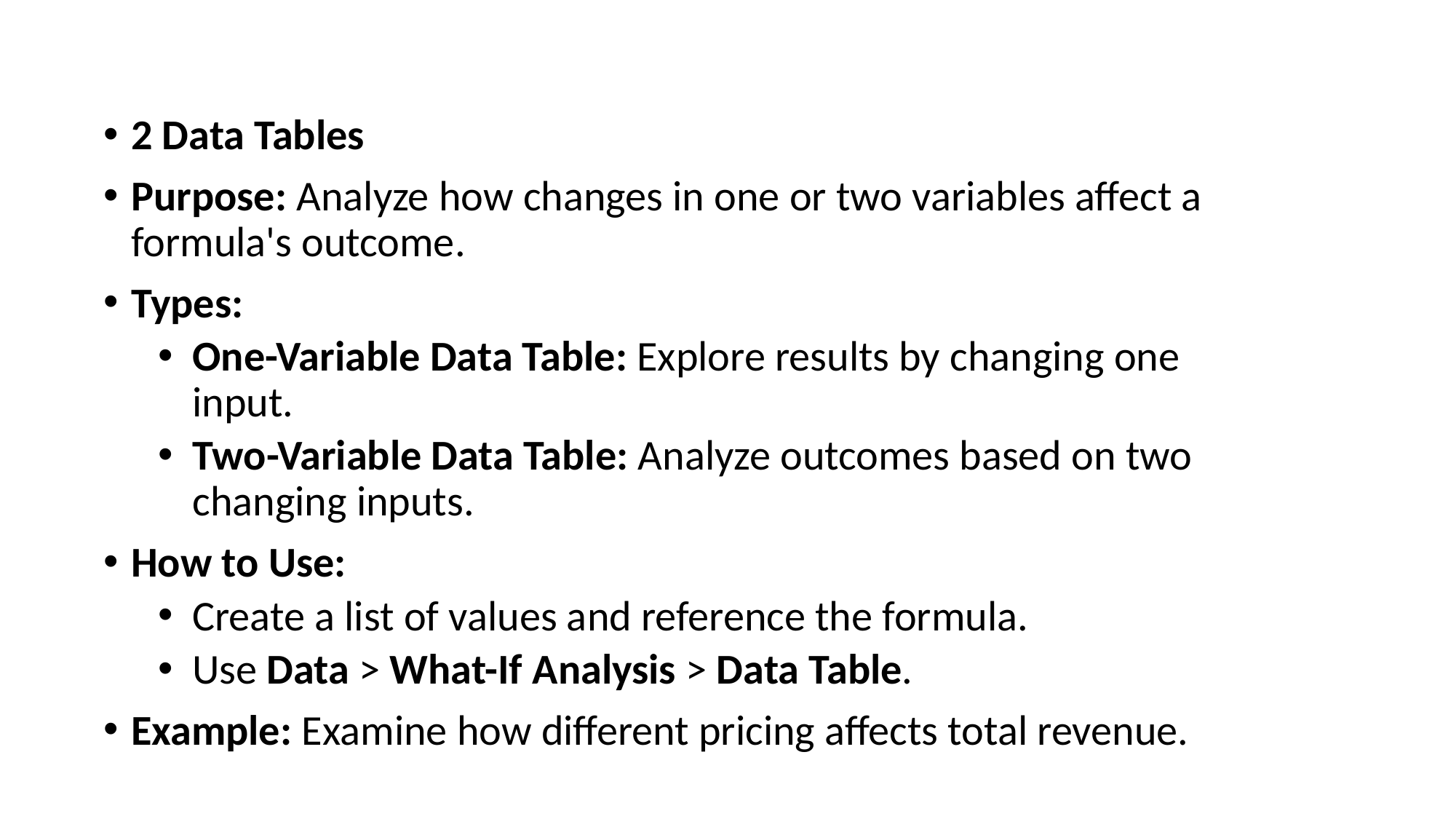

2 Data Tables
Purpose: Analyze how changes in one or two variables affect a formula's outcome.
Types:
One-Variable Data Table: Explore results by changing one input.
Two-Variable Data Table: Analyze outcomes based on two changing inputs.
How to Use:
Create a list of values and reference the formula.
Use Data > What-If Analysis > Data Table.
Example: Examine how different pricing affects total revenue.